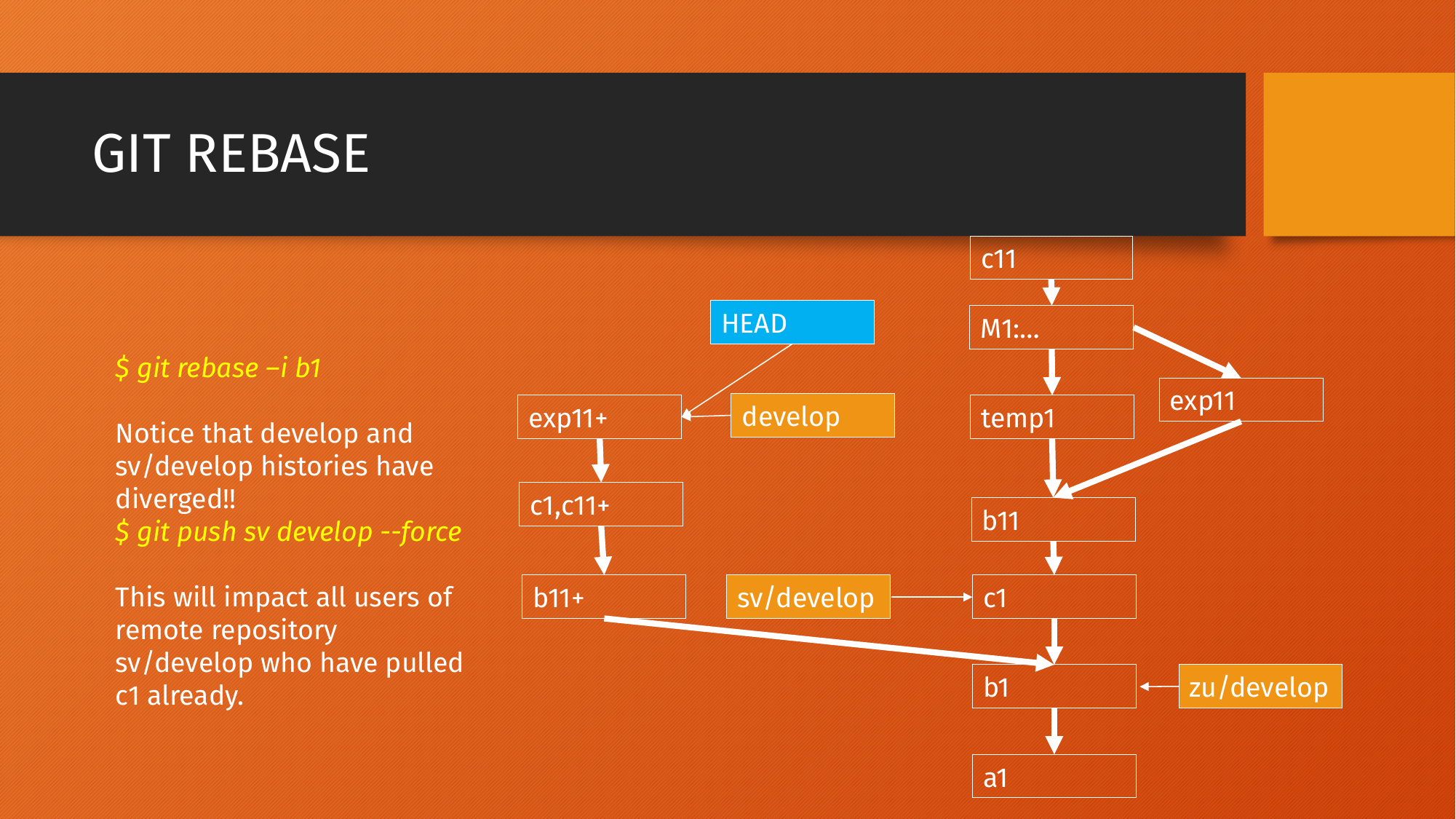

# GIT REBASE
c11
HEAD
M1:…
$ git rebase –i b1

Notice that develop and sv/develop histories have diverged!!
$ git push sv develop --force

This will impact all users of remote repository sv/develop who have pulled c1 already.
exp11
develop
exp11+
temp1
c1,c11+
b11
b11+
sv/develop
c1
b1
zu/develop
a1